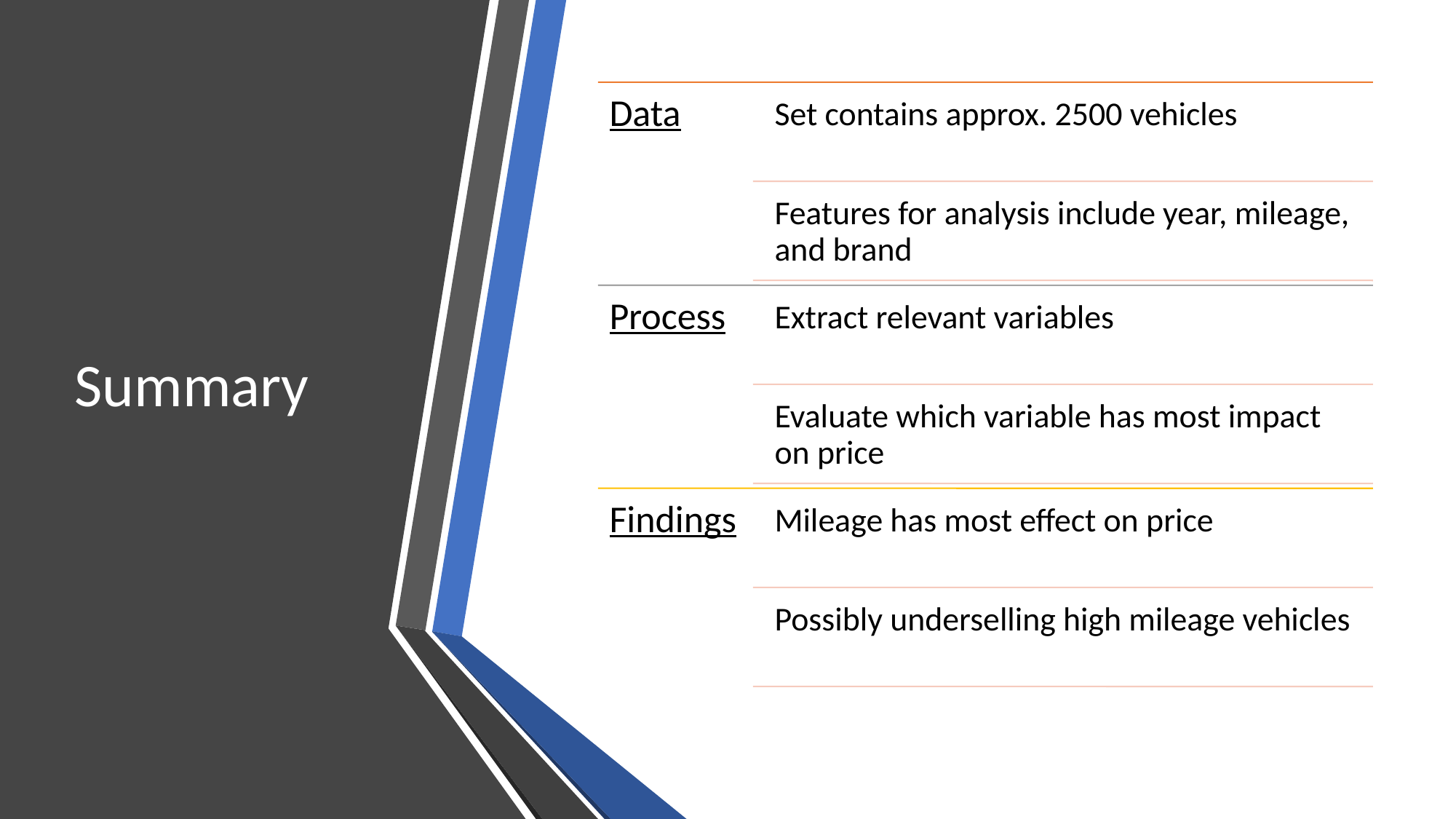

# Summary
Data
Set contains approx. 2500 vehicles
Features for analysis include year, mileage, and brand
Process
Extract relevant variables
Evaluate which variable has most impact on price
Findings
Mileage has most effect on price
Possibly underselling high mileage vehicles